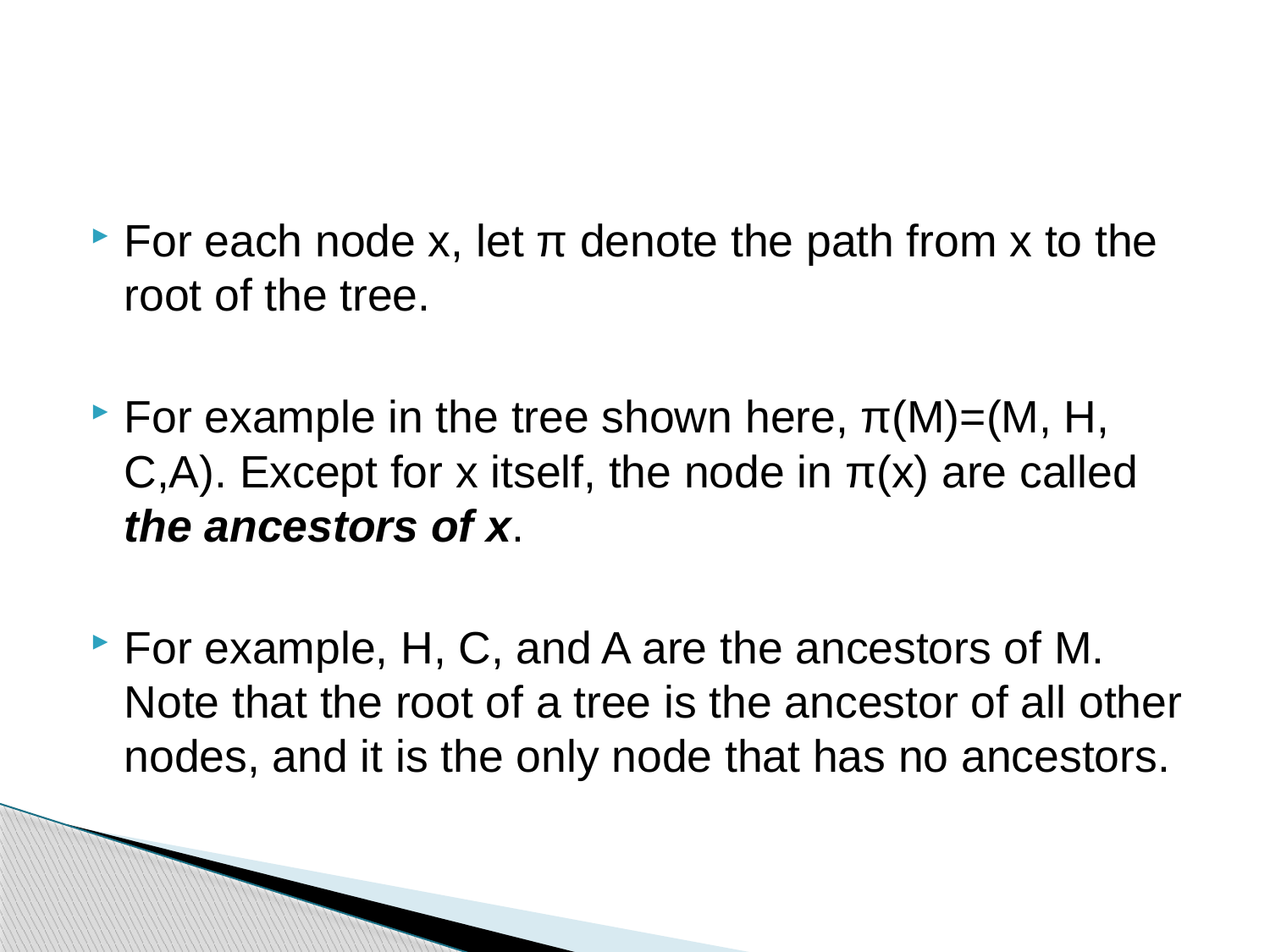

#
For each node x, let π denote the path from x to the root of the tree.

For example in the tree shown here, π(M)=(M, H, C,A). Except for x itself, the node in π(x) are called the ancestors of x.

For example, H, C, and A are the ancestors of M. Note that the root of a tree is the ancestor of all other nodes, and it is the only node that has no ancestors.